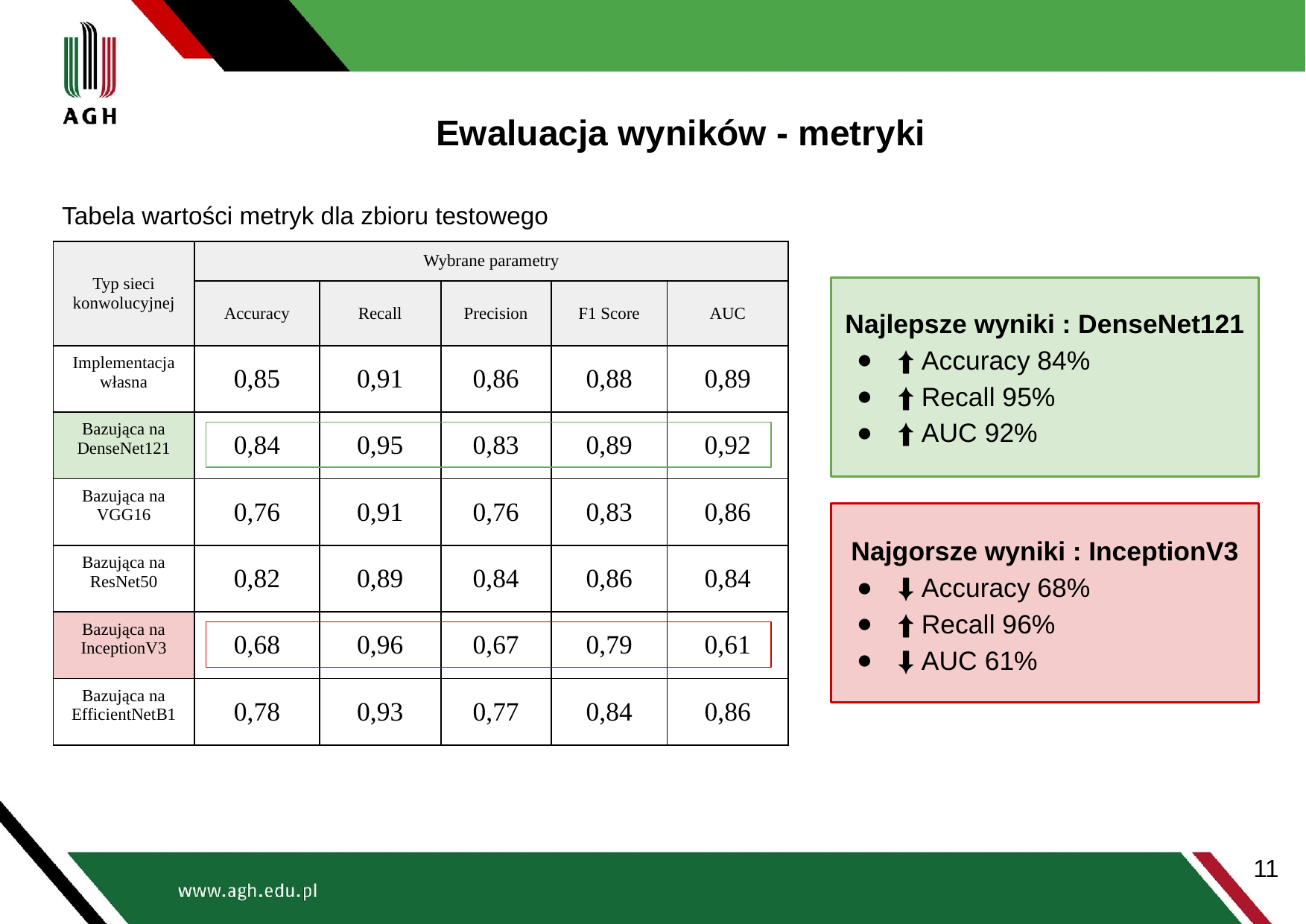

Ewaluacja wyników - metryki
Tabela wartości metryk dla zbioru testowego
| Typ sieci konwolucyjnej | Wybrane parametry |  |  |  |  |
| --- | --- | --- | --- | --- | --- |
|  | Accuracy | Recall | Precision | F1 Score | AUC |
| Implementacja własna | 0,85 | 0,91 | 0,86 | 0,88 | 0,89 |
| Bazująca na DenseNet121 | 0,84 | 0,95 | 0,83 | 0,89 | 0,92 |
| Bazująca na VGG16 | 0,76 | 0,91 | 0,76 | 0,83 | 0,86 |
| Bazująca na ResNet50 | 0,82 | 0,89 | 0,84 | 0,86 | 0,84 |
| Bazująca na InceptionV3 | 0,68 | 0,96 | 0,67 | 0,79 | 0,61 |
| Bazująca na EfficientNetB1 | 0,78 | 0,93 | 0,77 | 0,84 | 0,86 |

Najlepsze wyniki : DenseNet121
⬆ Accuracy 84%
⬆ Recall 95%
⬆ AUC 92%

Najgorsze wyniki : InceptionV3
⬇ Accuracy 68%
⬆ Recall 96%
⬇ AUC 61%

11